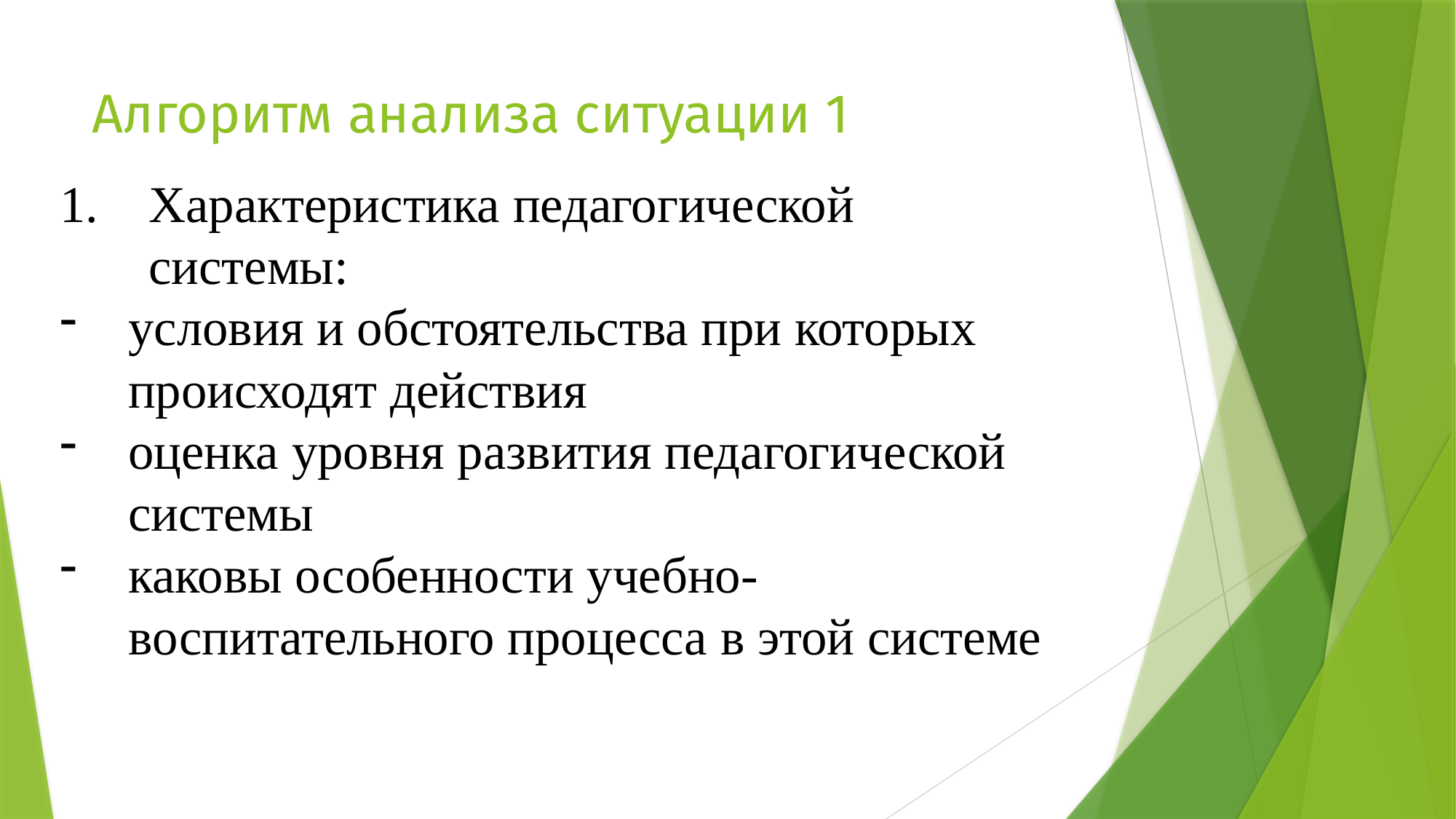

# Алгоритм анализа ситуации 1
Характеристика педагогической системы:
условия и обстоятельства при которых происходят действия
оценка уровня развития педагогической системы
каковы особенности учебно-воспитательного процесса в этой системе